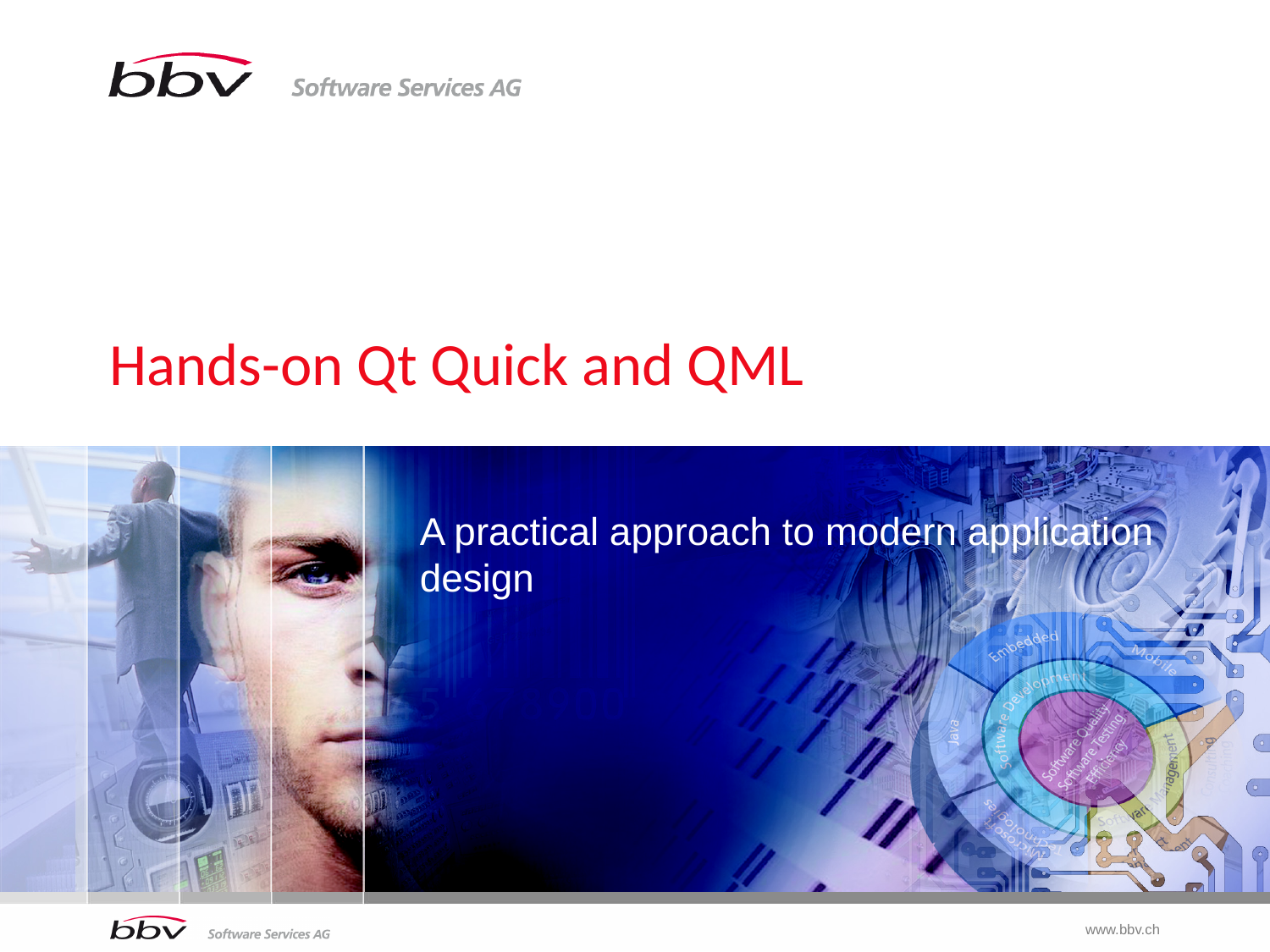

Hands-on Qt Quick and QML
A practical approach to modern application design